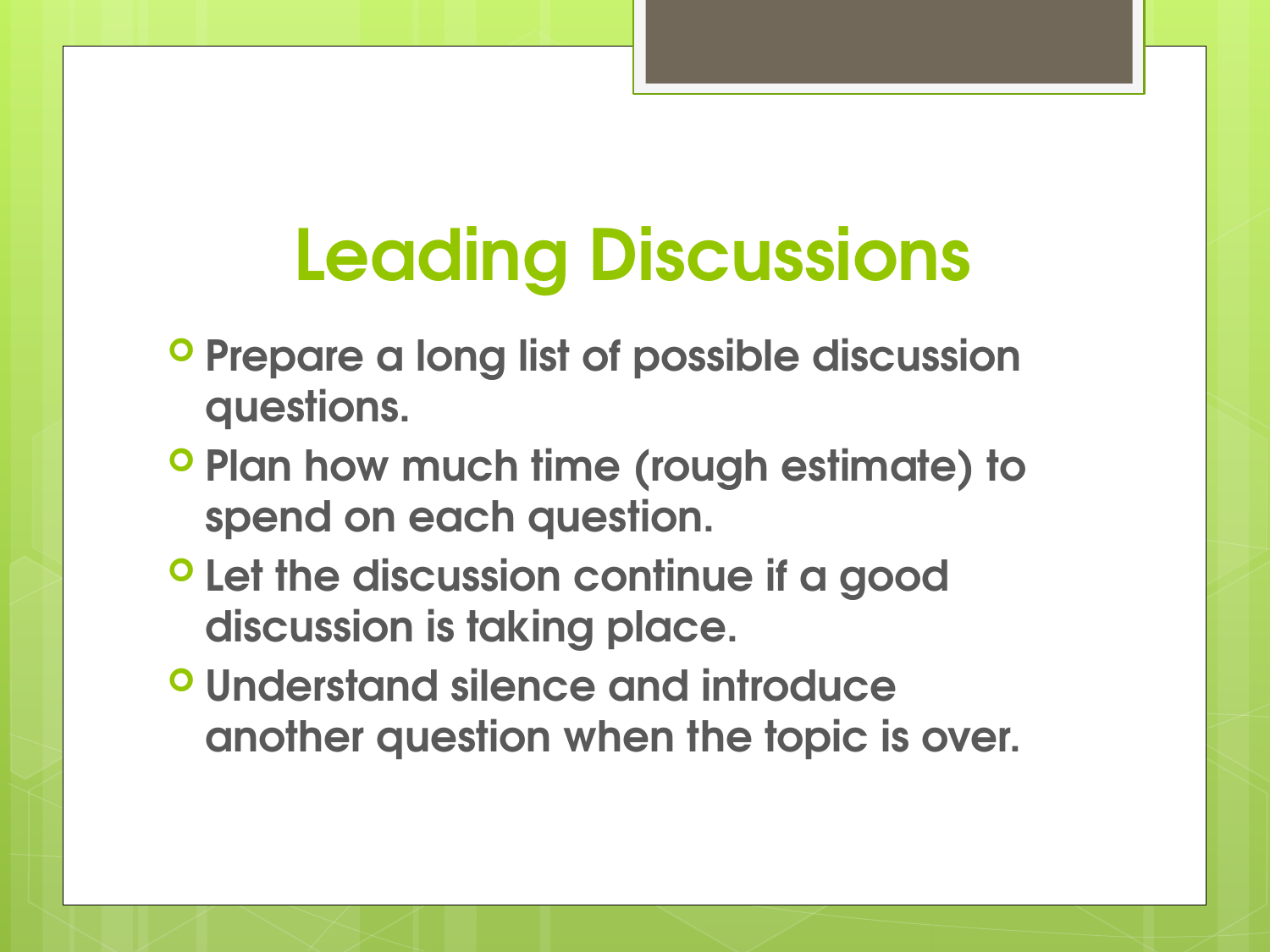

# Leading Discussions
Prepare a long list of possible discussion questions.
Plan how much time (rough estimate) to spend on each question.
Let the discussion continue if a good discussion is taking place.
Understand silence and introduce  another question when the topic is over.